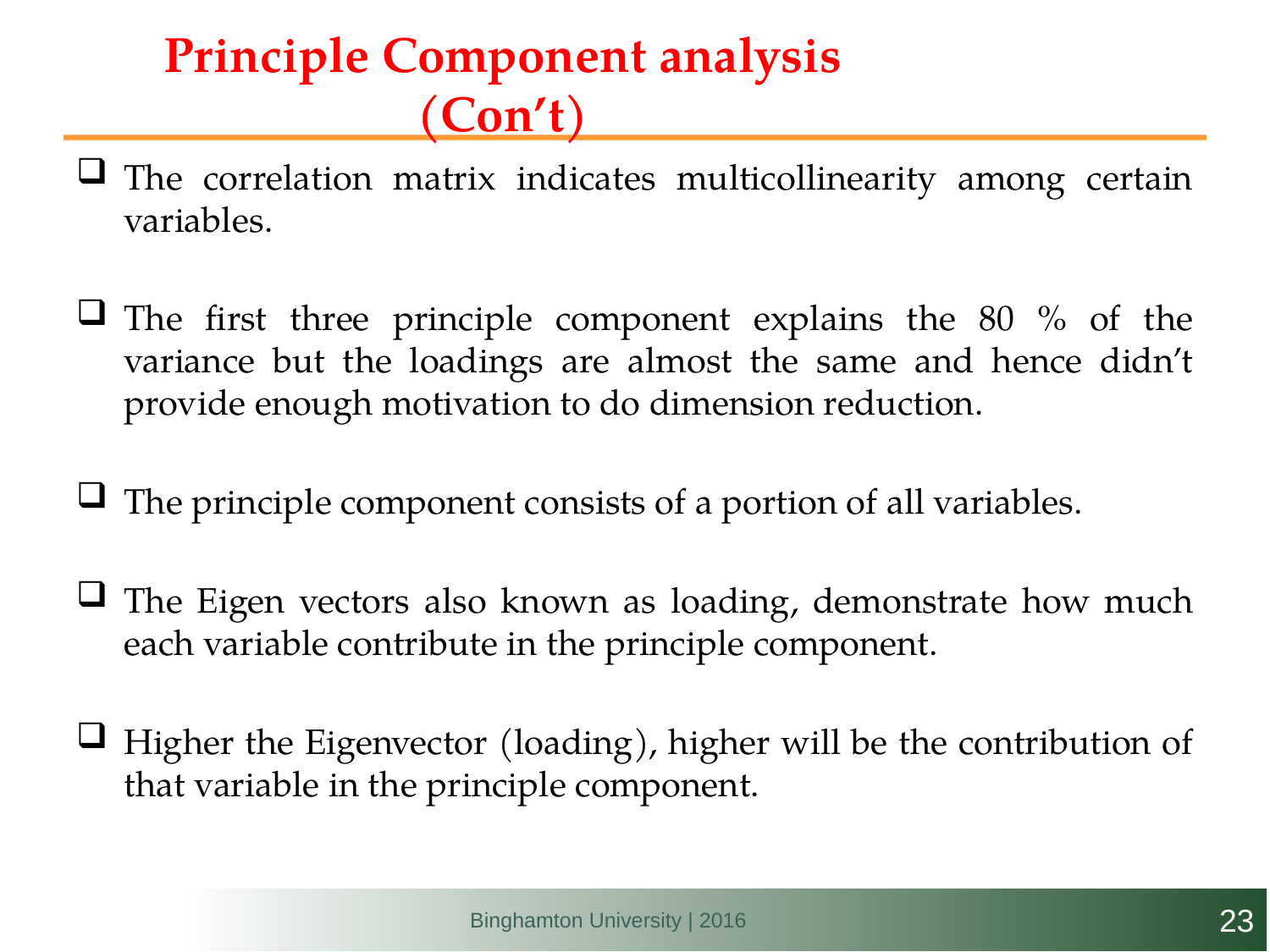

# Principle Component analysis (Con’t)
The correlation matrix indicates multicollinearity among certain variables.

The first three principle component explains the 80 % of the variance but the loadings are almost the same and hence didn’t provide enough motivation to do dimension reduction.

The principle component consists of a portion of all variables.

The Eigen vectors also known as loading, demonstrate how much each variable contribute in the principle component.

Higher the Eigenvector (loading), higher will be the contribution of that variable in the principle component.